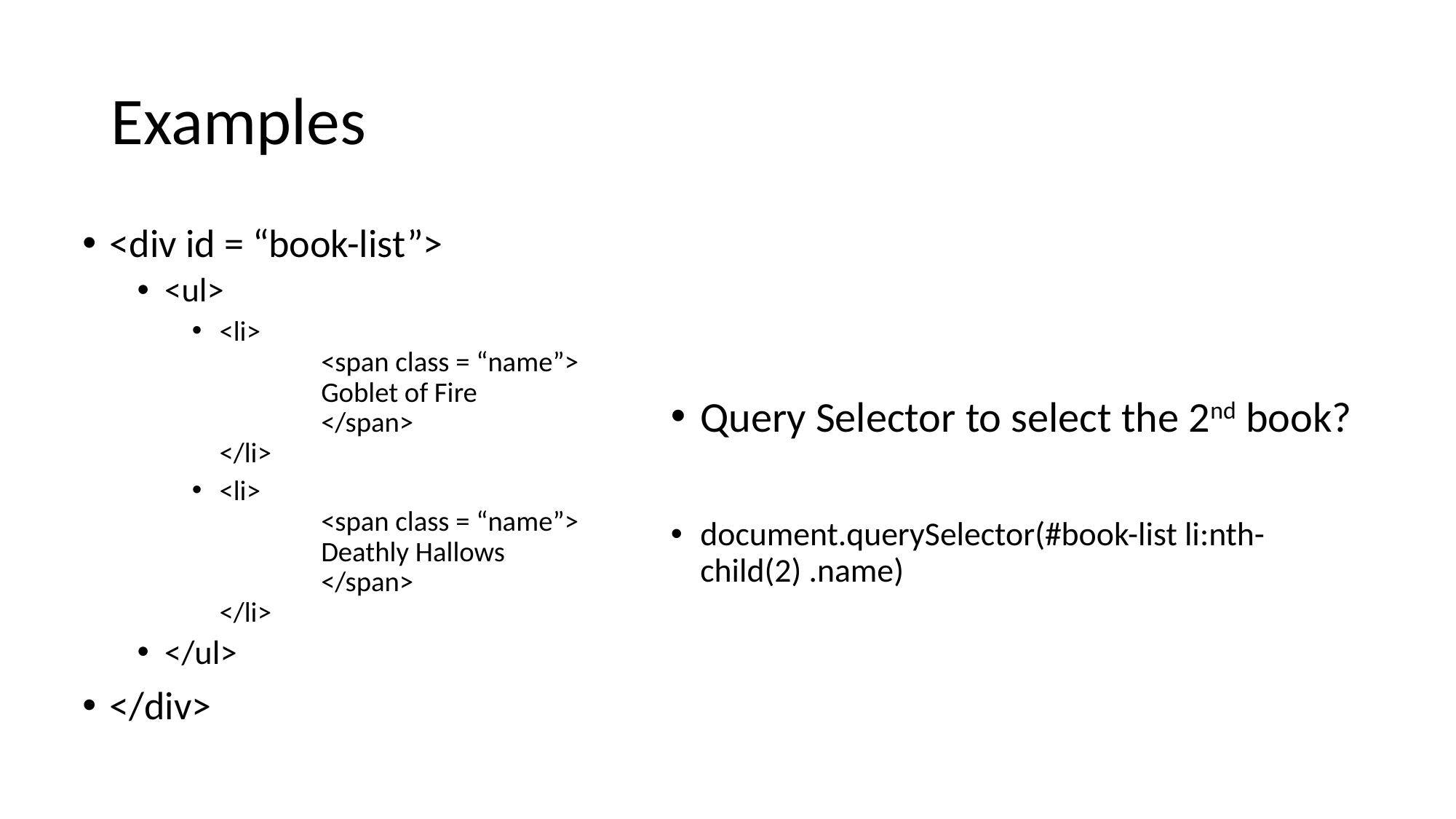

# Examples

Query Selector to select the 2nd book?

document.querySelector(#book-list li:nth-child(2) .name)

<div id = “book-list”>
<ul>
<li>
	<span class = “name”>
		Goblet of Fire
	</span>
</li>
<li>
	<span class = “name”>
		Deathly Hallows
	</span>
</li>
</ul>
</div>